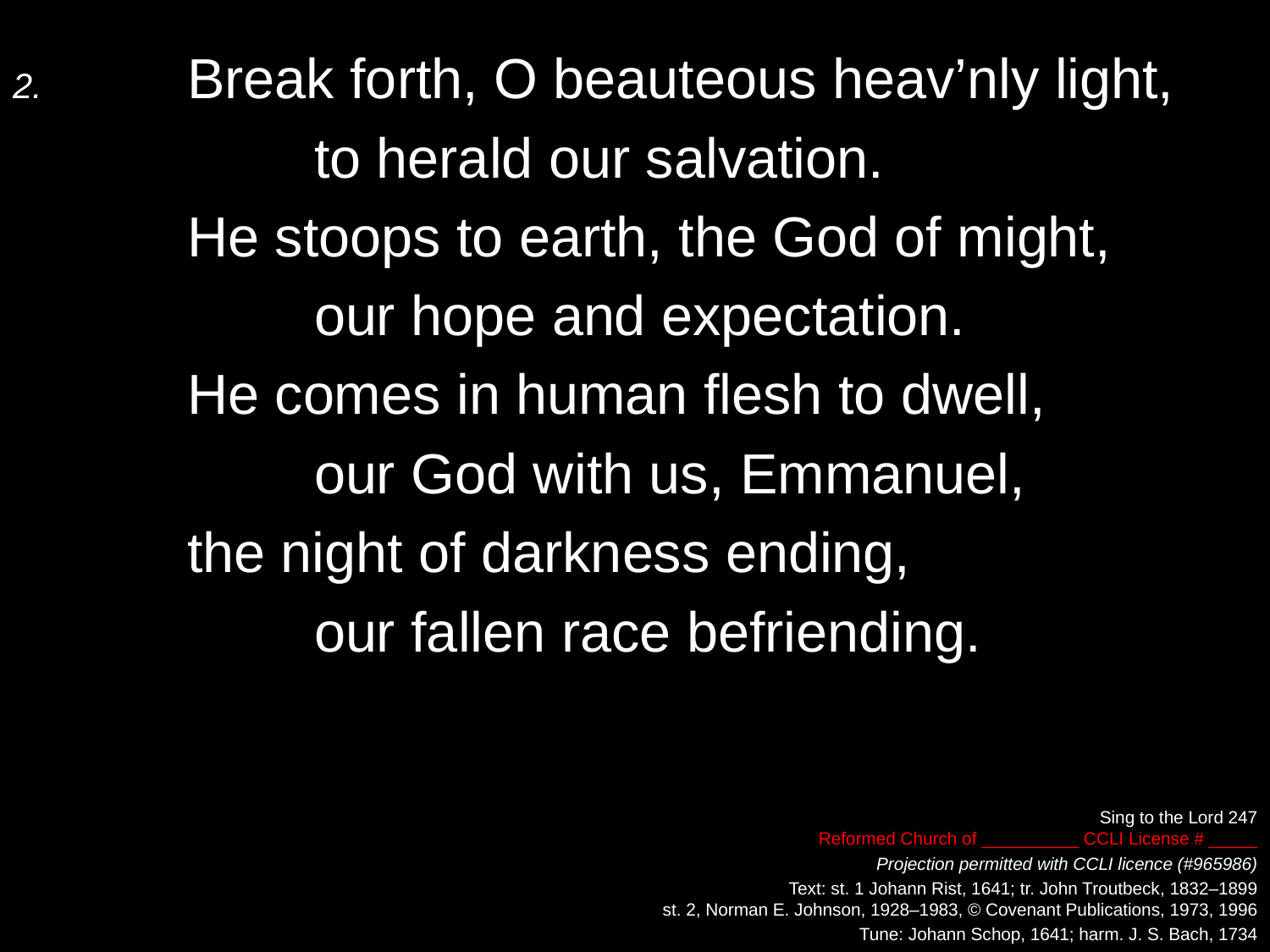

2.	Break forth, O beauteous heav’nly light,
		to herald our salvation.
	He stoops to earth, the God of might,
		our hope and expectation.
	He comes in human flesh to dwell,
		our God with us, Emmanuel,
	the night of darkness ending,
		our fallen race befriending.
Sing to the Lord 247
Reformed Church of __________ CCLI License # _____
Projection permitted with CCLI licence (#965986)
Text: st. 1 Johann Rist, 1641; tr. John Troutbeck, 1832–1899
st. 2, Norman E. Johnson, 1928–1983, © Covenant Publications, 1973, 1996
Tune: Johann Schop, 1641; harm. J. S. Bach, 1734